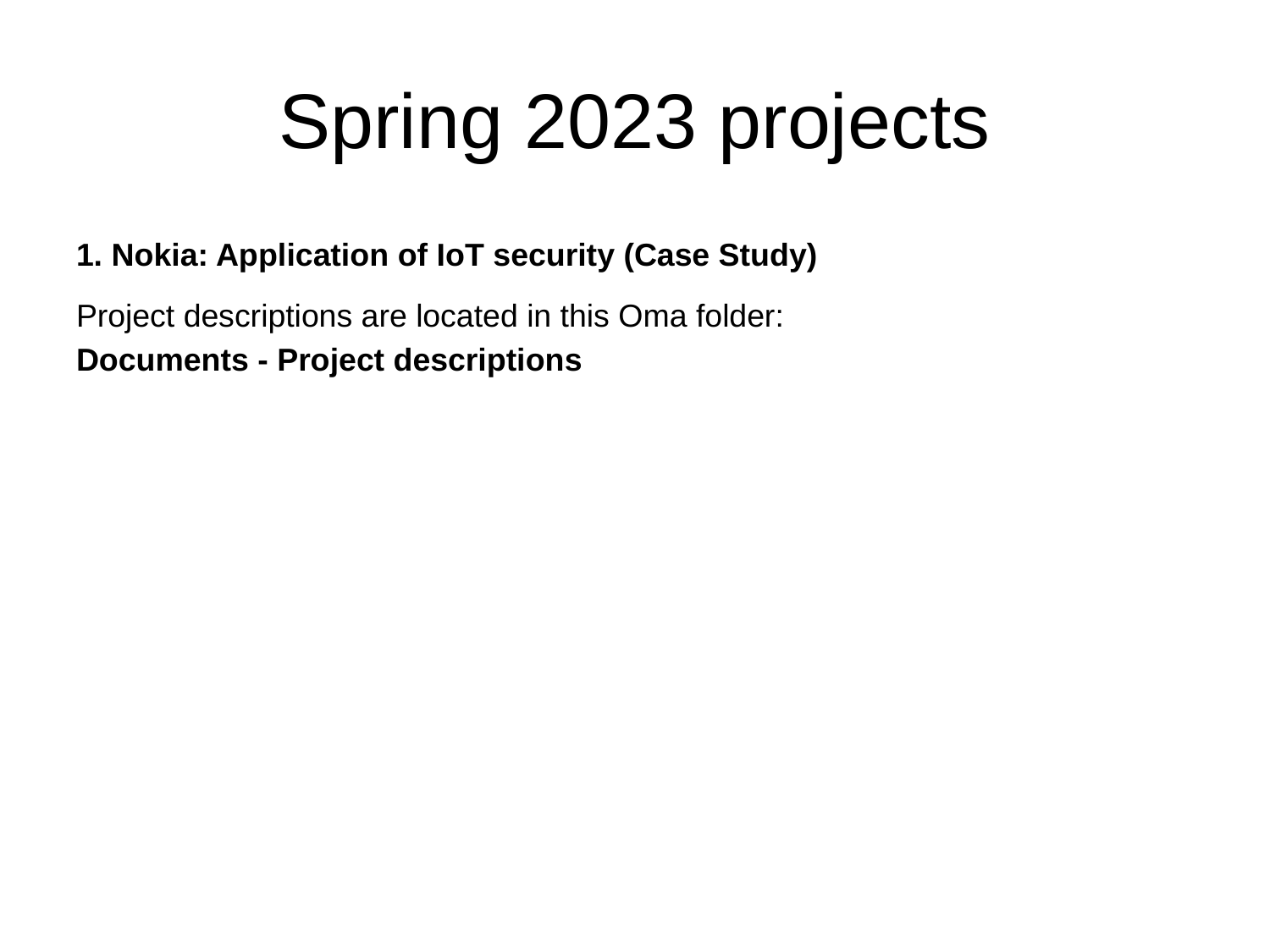

# Spring 2023 projects
1. Nokia: Application of IoT security (Case Study)
Project descriptions are located in this Oma folder:
Documents - Project descriptions